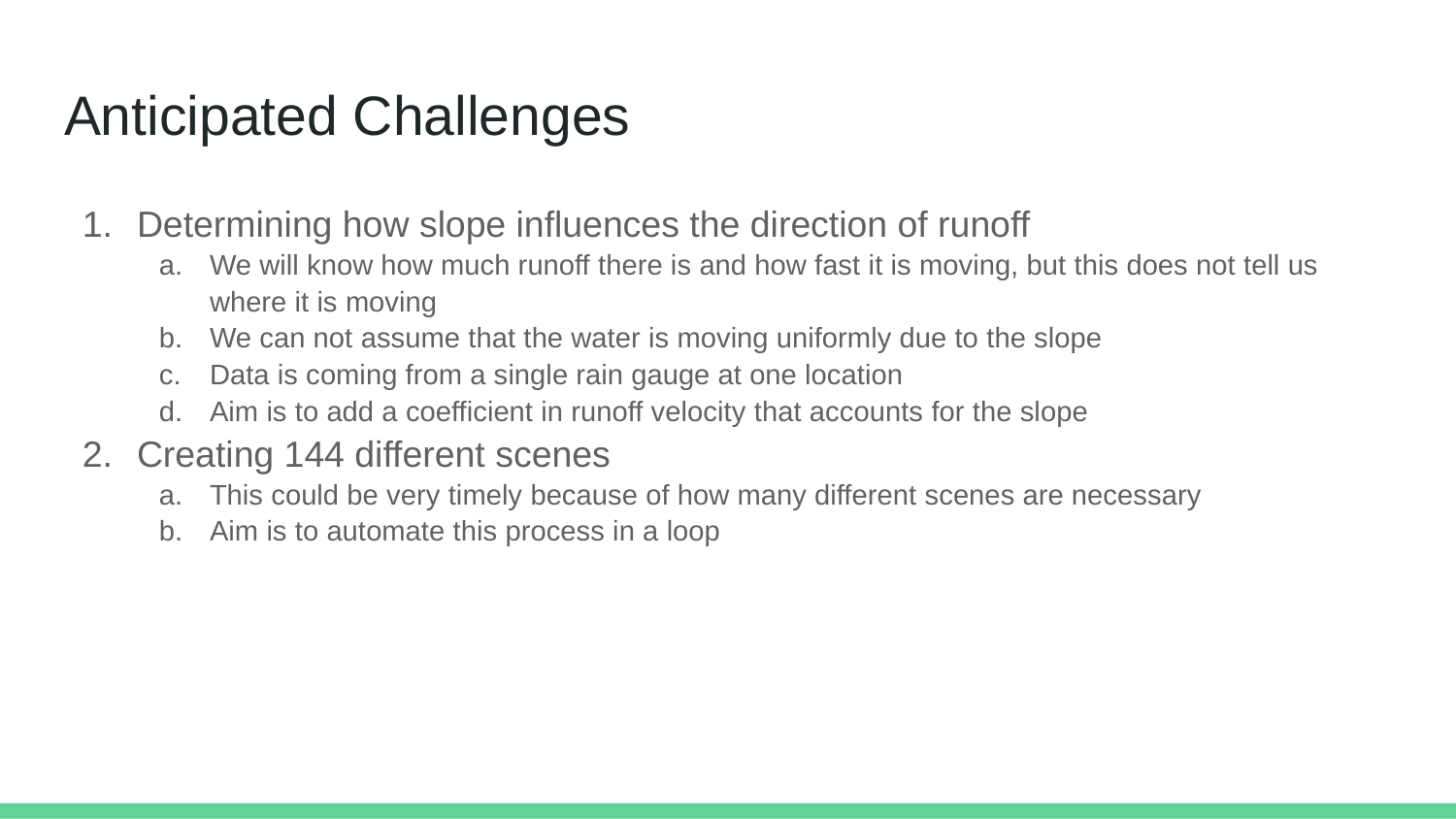

# Anticipated Challenges
Determining how slope influences the direction of runoff
We will know how much runoff there is and how fast it is moving, but this does not tell us where it is moving
We can not assume that the water is moving uniformly due to the slope
Data is coming from a single rain gauge at one location
Aim is to add a coefficient in runoff velocity that accounts for the slope
Creating 144 different scenes
This could be very timely because of how many different scenes are necessary
Aim is to automate this process in a loop